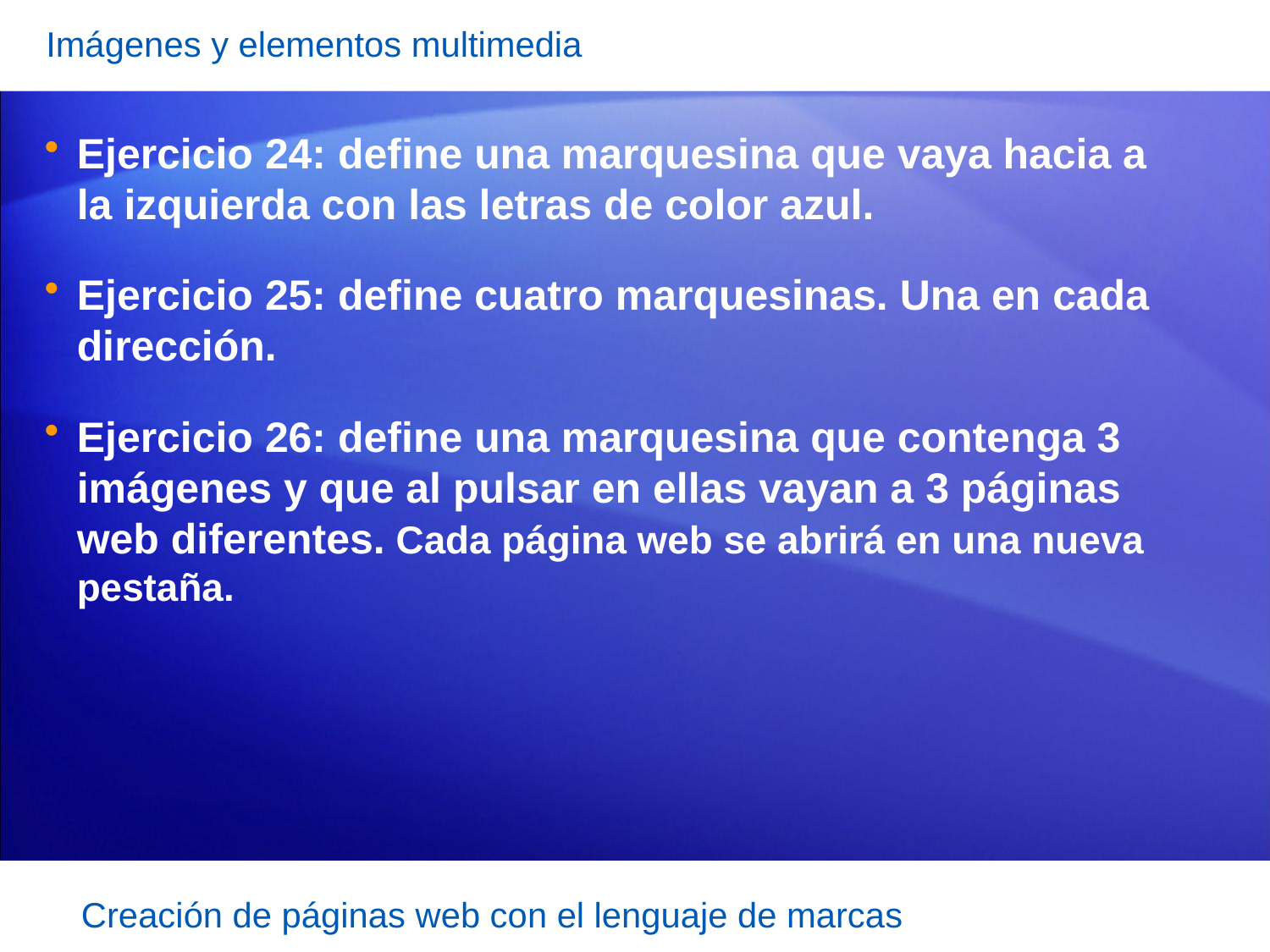

Imágenes y elementos multimedia

Ejercicio 24: define una marquesina que vaya hacia a la izquierda con las letras de color azul.
Ejercicio 25: define cuatro marquesinas. Una en cada dirección.
Ejercicio 26: define una marquesina que contenga 3 imágenes y que al pulsar en ellas vayan a 3 páginas web diferentes. Cada página web se abrirá en una nueva pestaña.
Creación de páginas web con el lenguaje de marcas